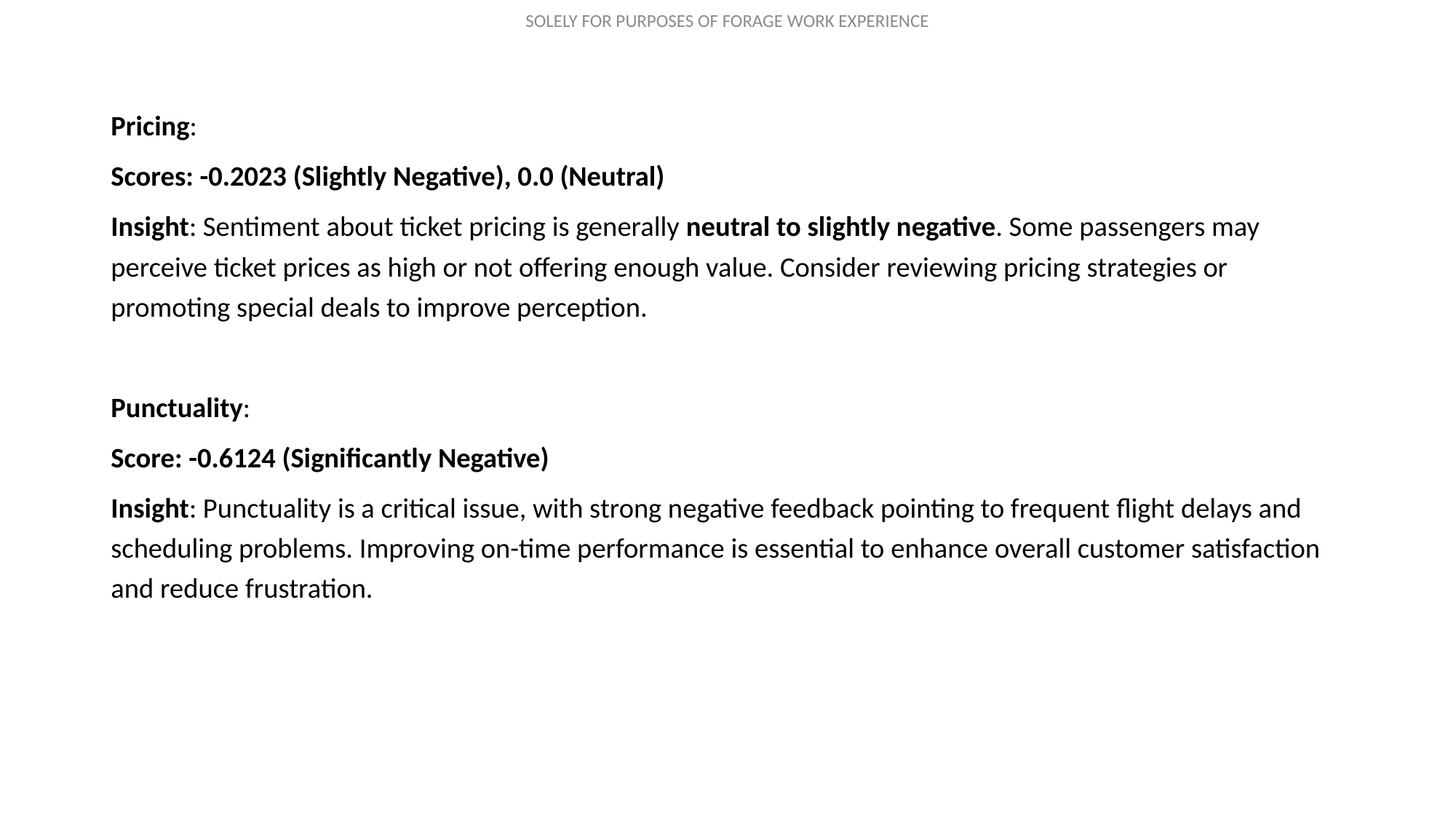

Pricing:
Scores: -0.2023 (Slightly Negative), 0.0 (Neutral)
Insight: Sentiment about ticket pricing is generally neutral to slightly negative. Some passengers may perceive ticket prices as high or not offering enough value. Consider reviewing pricing strategies or promoting special deals to improve perception.

Punctuality:
Score: -0.6124 (Significantly Negative)
Insight: Punctuality is a critical issue, with strong negative feedback pointing to frequent flight delays and scheduling problems. Improving on-time performance is essential to enhance overall customer satisfaction and reduce frustration.